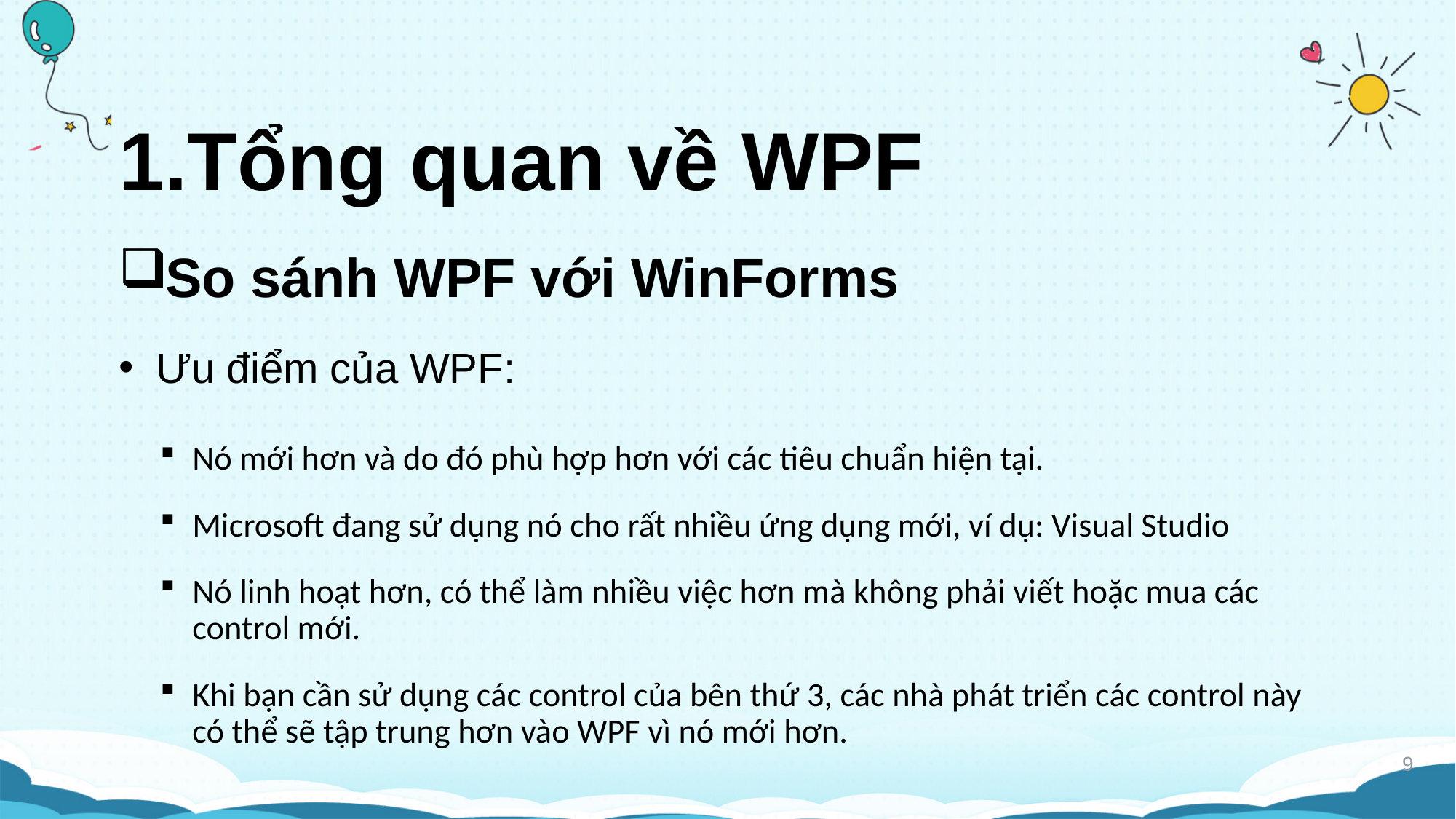

# 1.Tổng quan về WPF
So sánh WPF với WinForms
Ưu điểm của WPF:
Nó mới hơn và do đó phù hợp hơn với các tiêu chuẩn hiện tại.
Microsoft đang sử dụng nó cho rất nhiều ứng dụng mới, ví dụ: Visual Studio
Nó linh hoạt hơn, có thể làm nhiều việc hơn mà không phải viết hoặc mua các control mới.
Khi bạn cần sử dụng các control của bên thứ 3, các nhà phát triển các control này có thể sẽ tập trung hơn vào WPF vì nó mới hơn.
9